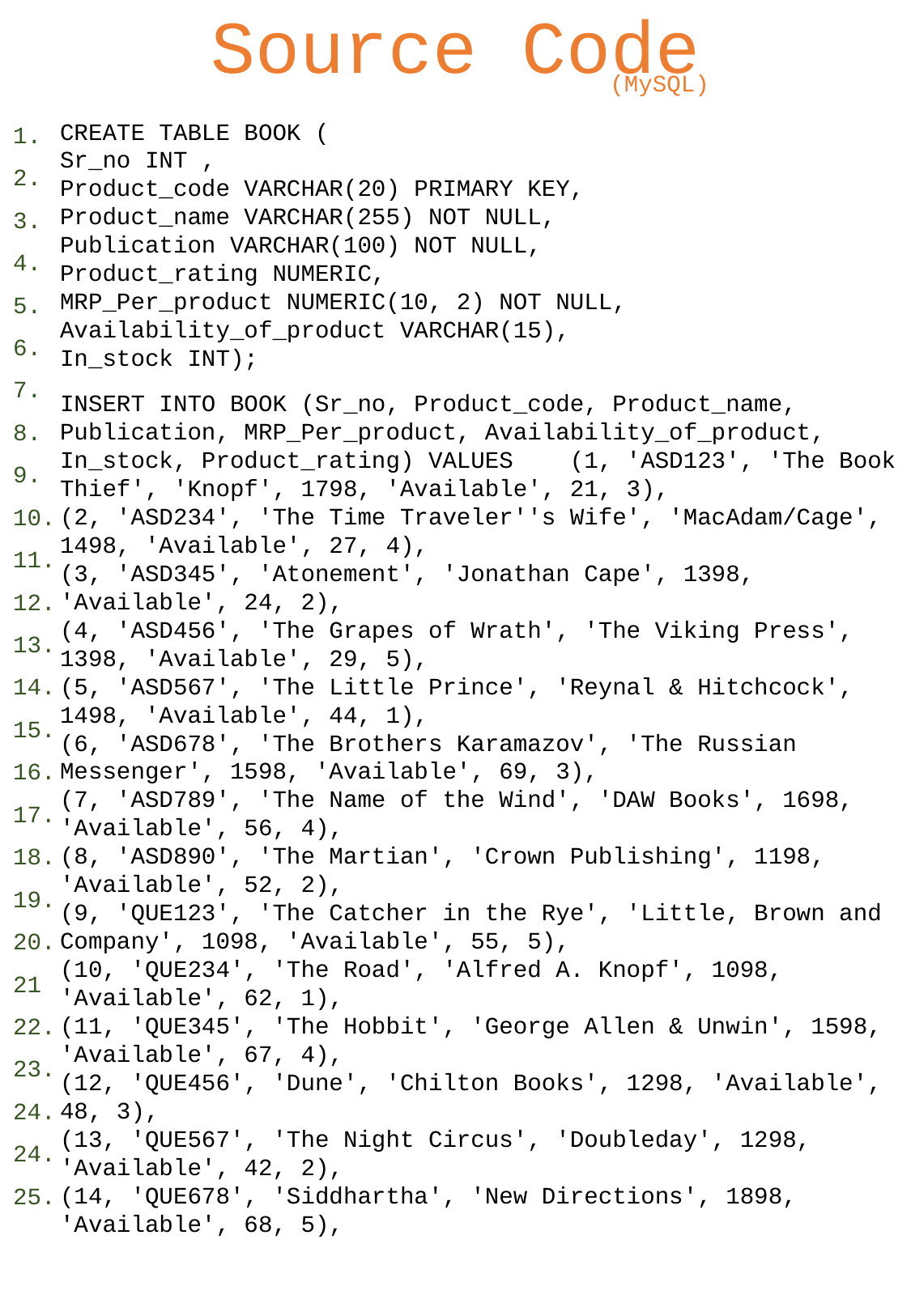

# Source Code
(MySQL)
1.
2.
3.
4.
5.
6.
7.
8.
9.
10.
11.
12.
13.
14.
15.
16.
17.
18.
19.
20.
21
22.
23.
24.
24.
25.
CREATE TABLE BOOK (
Sr_no INT ,
Product_code VARCHAR(20) PRIMARY KEY,
Product_name VARCHAR(255) NOT NULL,
Publication VARCHAR(100) NOT NULL,
Product_rating NUMERIC,
MRP_Per_product NUMERIC(10, 2) NOT NULL,
Availability_of_product VARCHAR(15),
In_stock INT);
INSERT INTO BOOK (Sr_no, Product_code, Product_name, Publication, MRP_Per_product, Availability_of_product, In_stock, Product_rating) VALUES    (1, 'ASD123', 'The Book Thief', 'Knopf', 1798, 'Available', 21, 3),
(2, 'ASD234', 'The Time Traveler''s Wife', 'MacAdam/Cage', 1498, 'Available', 27, 4),
(3, 'ASD345', 'Atonement', 'Jonathan Cape', 1398, 'Available', 24, 2),
(4, 'ASD456', 'The Grapes of Wrath', 'The Viking Press', 1398, 'Available', 29, 5),
(5, 'ASD567', 'The Little Prince', 'Reynal & Hitchcock', 1498, 'Available', 44, 1),
(6, 'ASD678', 'The Brothers Karamazov', 'The Russian Messenger', 1598, 'Available', 69, 3),
(7, 'ASD789', 'The Name of the Wind', 'DAW Books', 1698, 'Available', 56, 4),
(8, 'ASD890', 'The Martian', 'Crown Publishing', 1198, 'Available', 52, 2),
(9, 'QUE123', 'The Catcher in the Rye', 'Little, Brown and Company', 1098, 'Available', 55, 5),
(10, 'QUE234', 'The Road', 'Alfred A. Knopf', 1098, 'Available', 62, 1),
(11, 'QUE345', 'The Hobbit', 'George Allen & Unwin', 1598, 'Available', 67, 4),
(12, 'QUE456', 'Dune', 'Chilton Books', 1298, 'Available', 48, 3),
(13, 'QUE567', 'The Night Circus', 'Doubleday', 1298, 'Available', 42, 2),
(14, 'QUE678', 'Siddhartha', 'New Directions', 1898, 'Available', 68, 5),